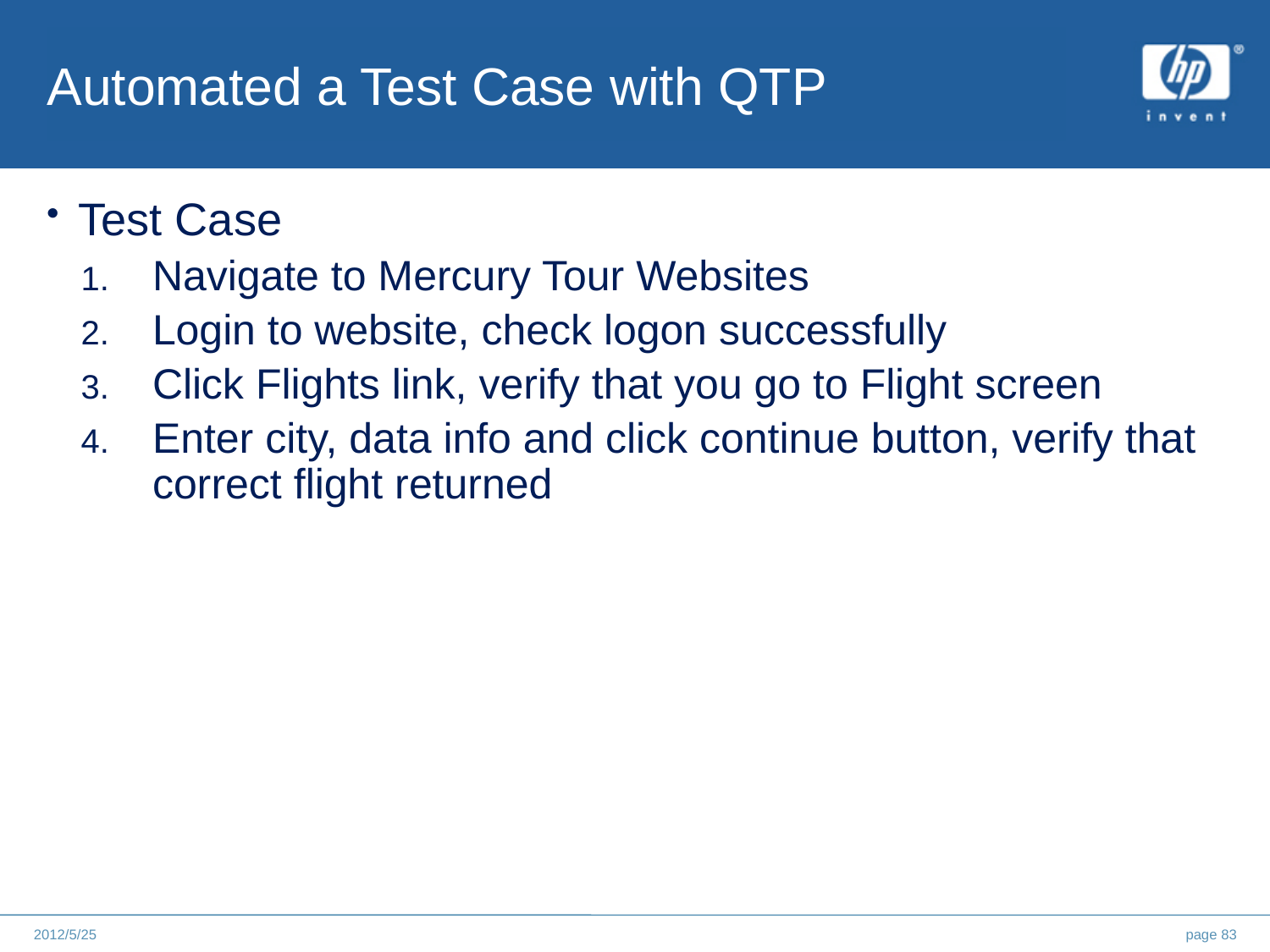

# Automated a Test Case with QTP
Test Case
Navigate to Mercury Tour Websites
Login to website, check logon successfully
Click Flights link, verify that you go to Flight screen
Enter city, data info and click continue button, verify that correct flight returned
******
2012/5/25
page 83